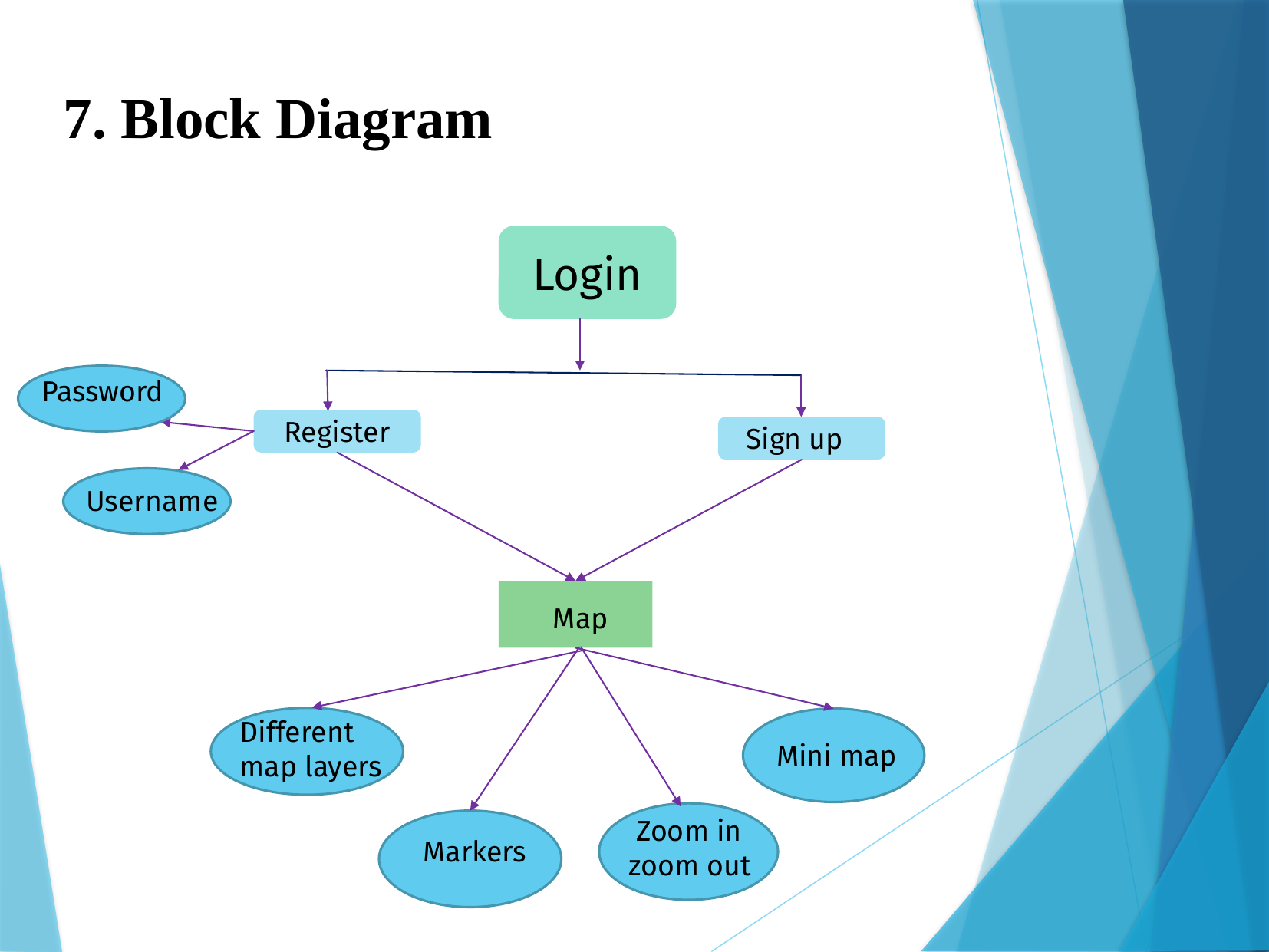

7. Block Diagram

Login

Password
Register
Sign up

Username

Map
Different map layers

Mini map

 Zoom in zoom out

Markers